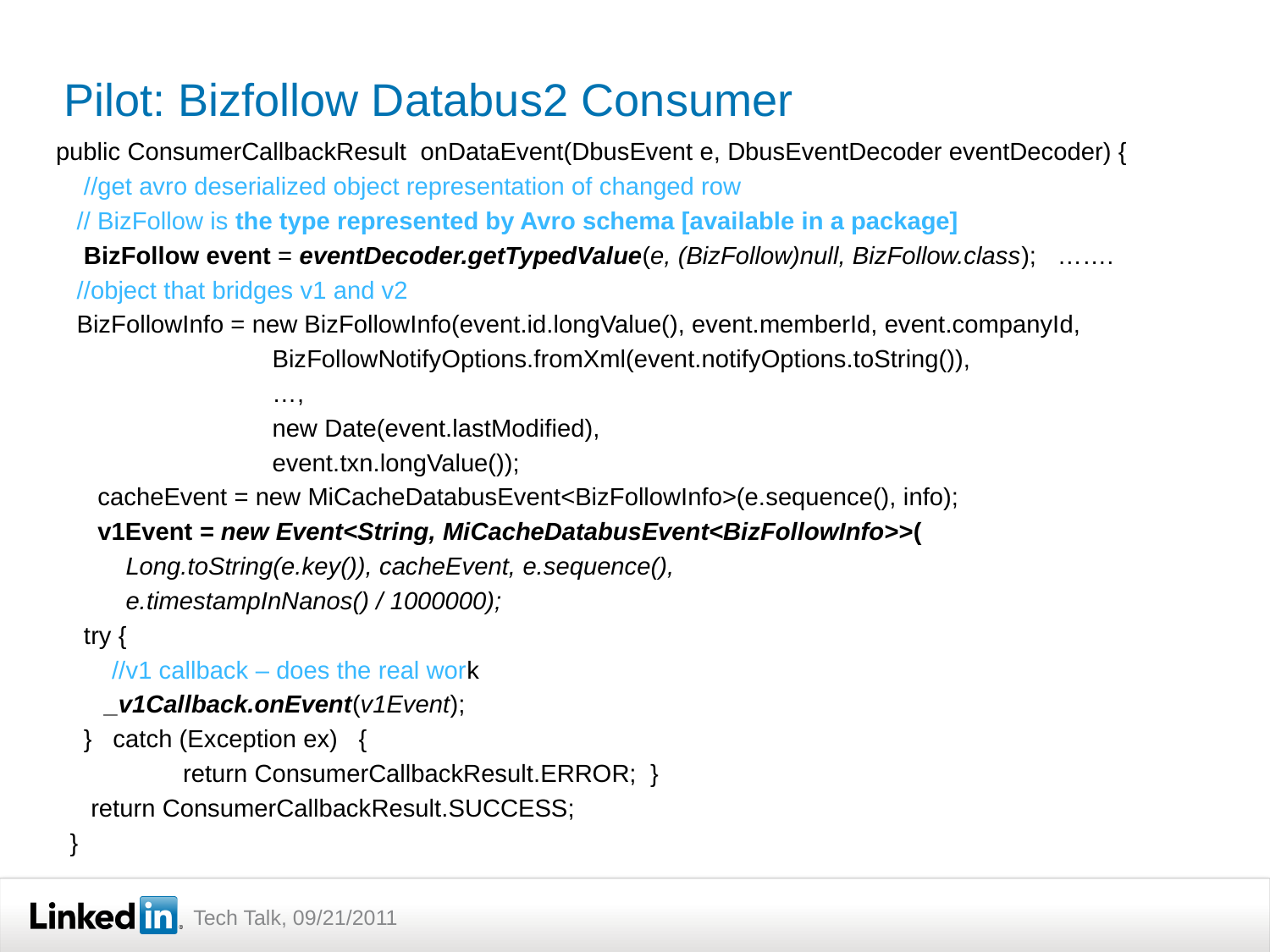

# Pilot: Bizfollow Databus2 Consumer
public ConsumerCallbackResult  onDataEvent(DbusEvent e, DbusEventDecoder eventDecoder) {
    //get avro deserialized object representation of changed row
   // BizFollow is the type represented by Avro schema [available in a package]
    BizFollow event = eventDecoder.getTypedValue(e, (BizFollow)null, BizFollow.class);   …….
   //object that bridges v1 and v2
   BizFollowInfo = new BizFollowInfo(event.id.longValue(), event.memberId, event.companyId,
                               BizFollowNotifyOptions.fromXml(event.notifyOptions.toString()),
                               …,
                               new Date(event.lastModified),
                               event.txn.longValue());
      cacheEvent = new MiCacheDatabusEvent<BizFollowInfo>(e.sequence(), info);
      v1Event = new Event<String, MiCacheDatabusEvent<BizFollowInfo>>(
          Long.toString(e.key()), cacheEvent, e.sequence(),
          e.timestampInNanos() / 1000000);
    try {
        //v1 callback – does the real work
       _v1Callback.onEvent(v1Event);
    }   catch (Exception ex)   {
	return ConsumerCallbackResult.ERROR;  }
     return ConsumerCallbackResult.SUCCESS;
  }